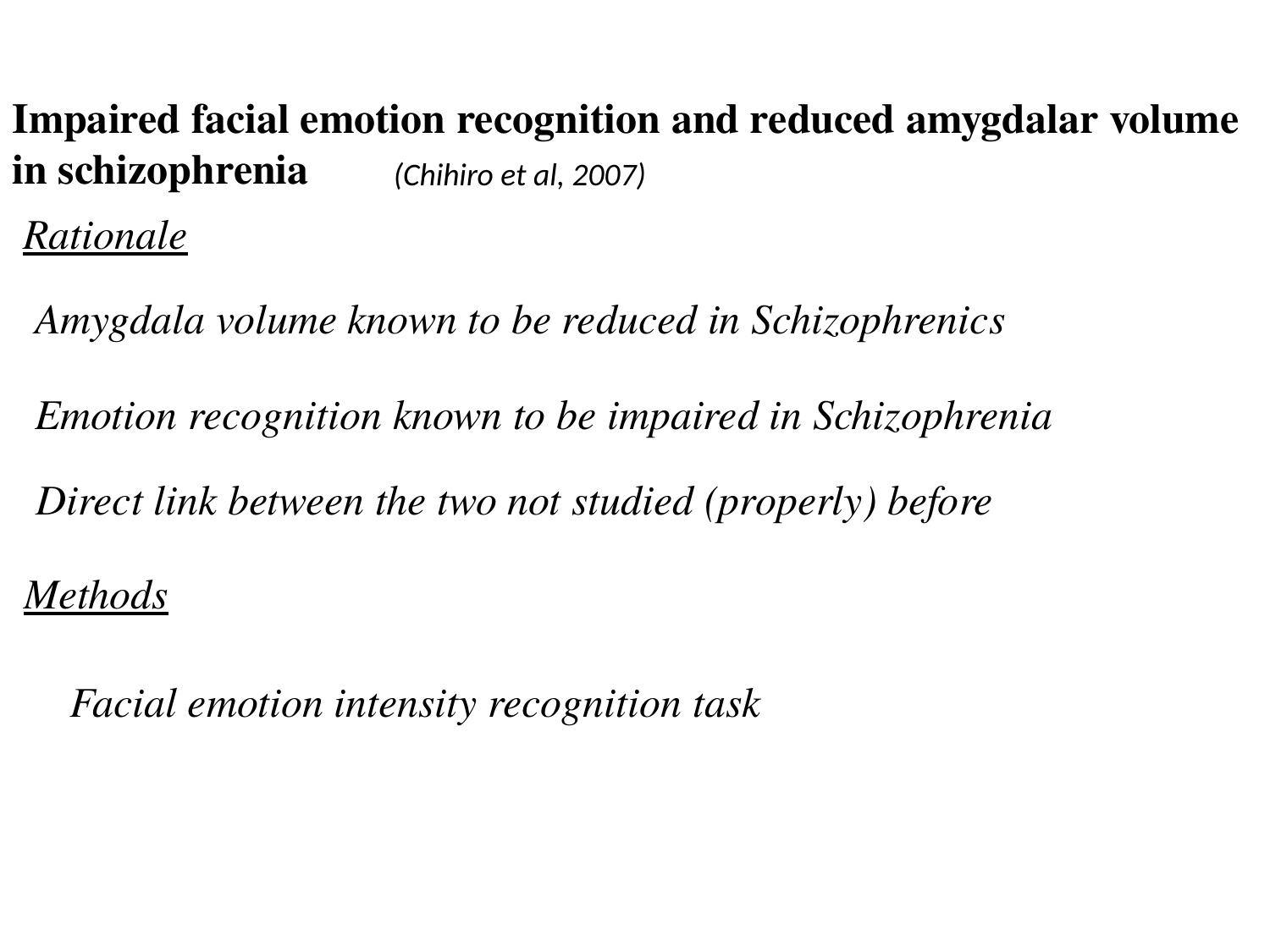

Impaired facial emotion recognition and reduced amygdalar volume in schizophrenia
(Chihiro et al, 2007)
Rationale
Amygdala volume known to be reduced in Schizophrenics
Emotion recognition known to be impaired in Schizophrenia
Direct link between the two not studied (properly) before
Methods
Facial emotion intensity recognition task